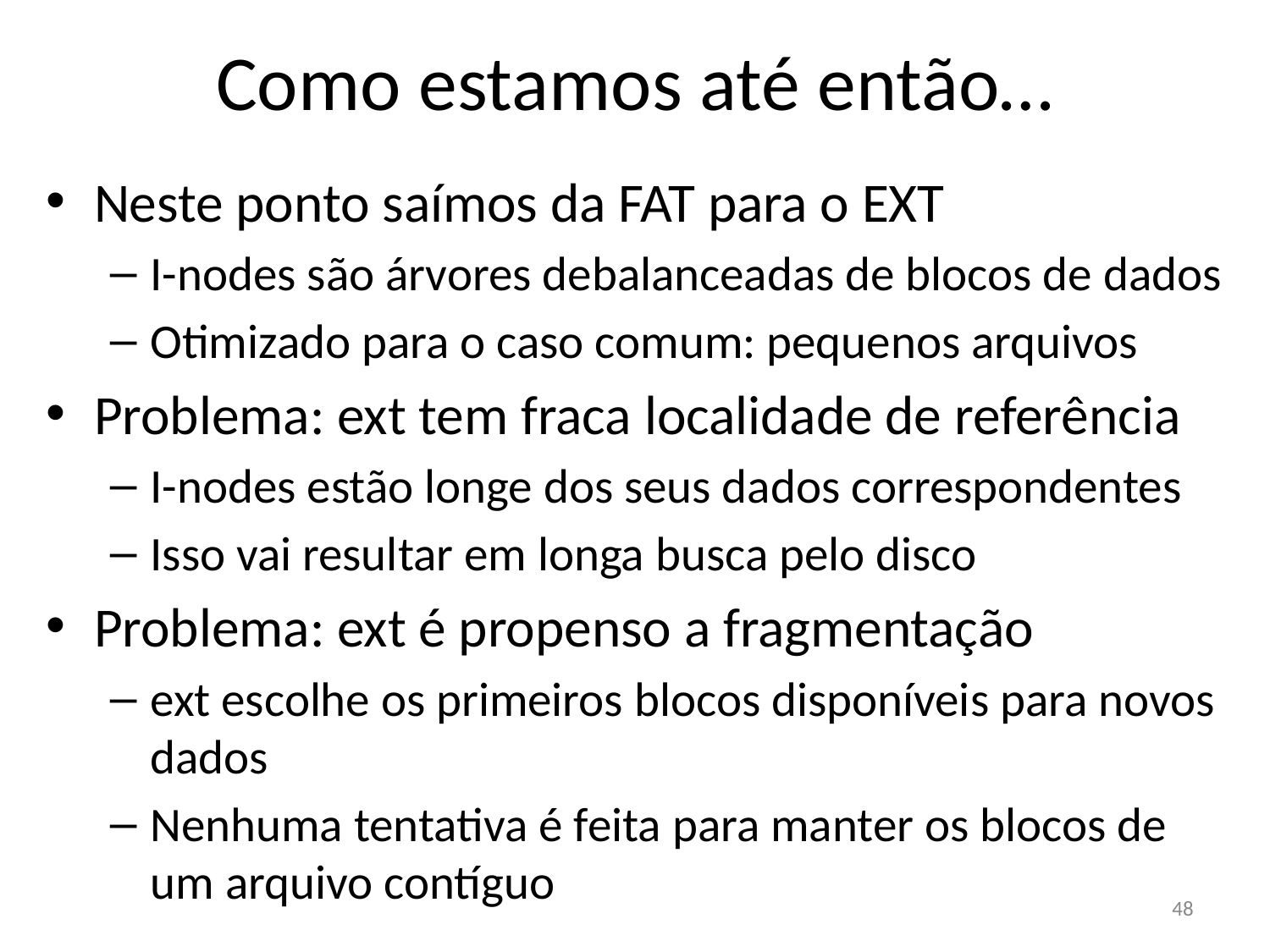

Como estamos até então…
Neste ponto saímos da FAT para o EXT
I-nodes são árvores debalanceadas de blocos de dados
Otimizado para o caso comum: pequenos arquivos
Problema: ext tem fraca localidade de referência
I-nodes estão longe dos seus dados correspondentes
Isso vai resultar em longa busca pelo disco
Problema: ext é propenso a fragmentação
ext escolhe os primeiros blocos disponíveis para novos dados
Nenhuma tentativa é feita para manter os blocos de um arquivo contíguo
48